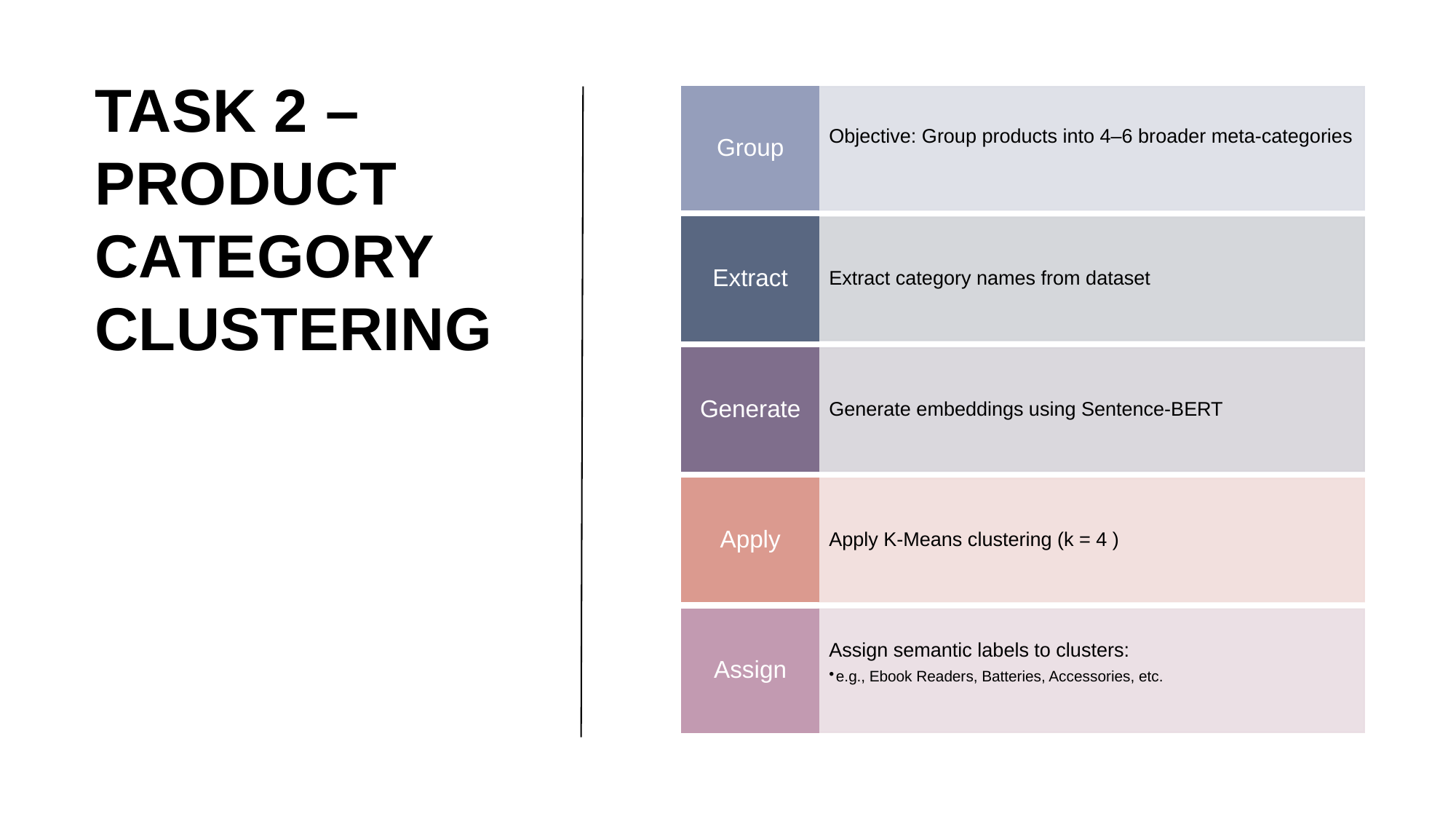

# Task 2 – Product Category Clustering
Objective: Group products into 4–6 broader meta-categories
Group
Extract category names from dataset
Extract
Generate embeddings using Sentence-BERT
Generate
Apply K-Means clustering (k = 4 )
Apply
Assign semantic labels to clusters:
e.g., Ebook Readers, Batteries, Accessories, etc.
Assign